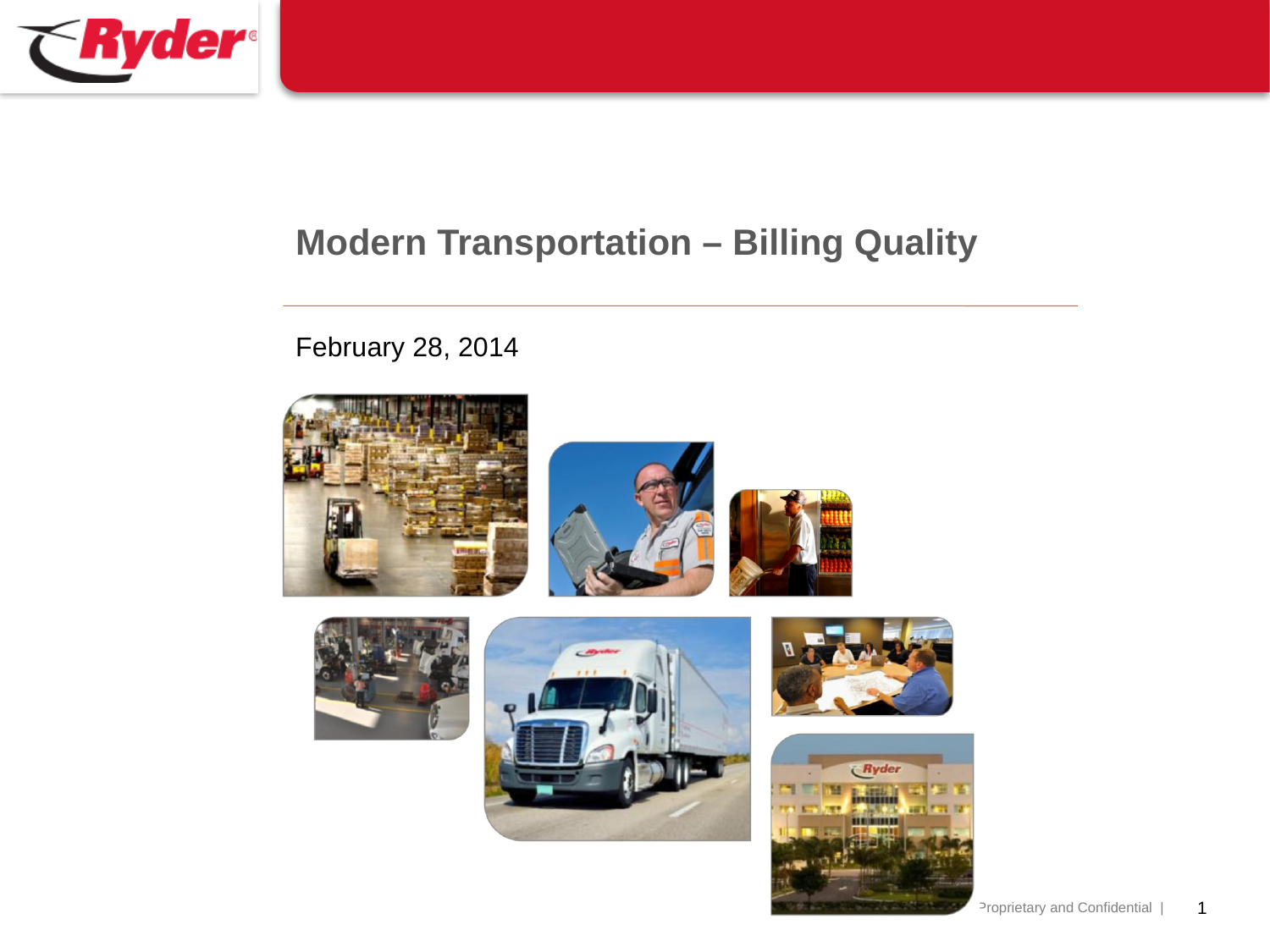

# Modern Transportation – Billing Quality
February 28, 2014
1